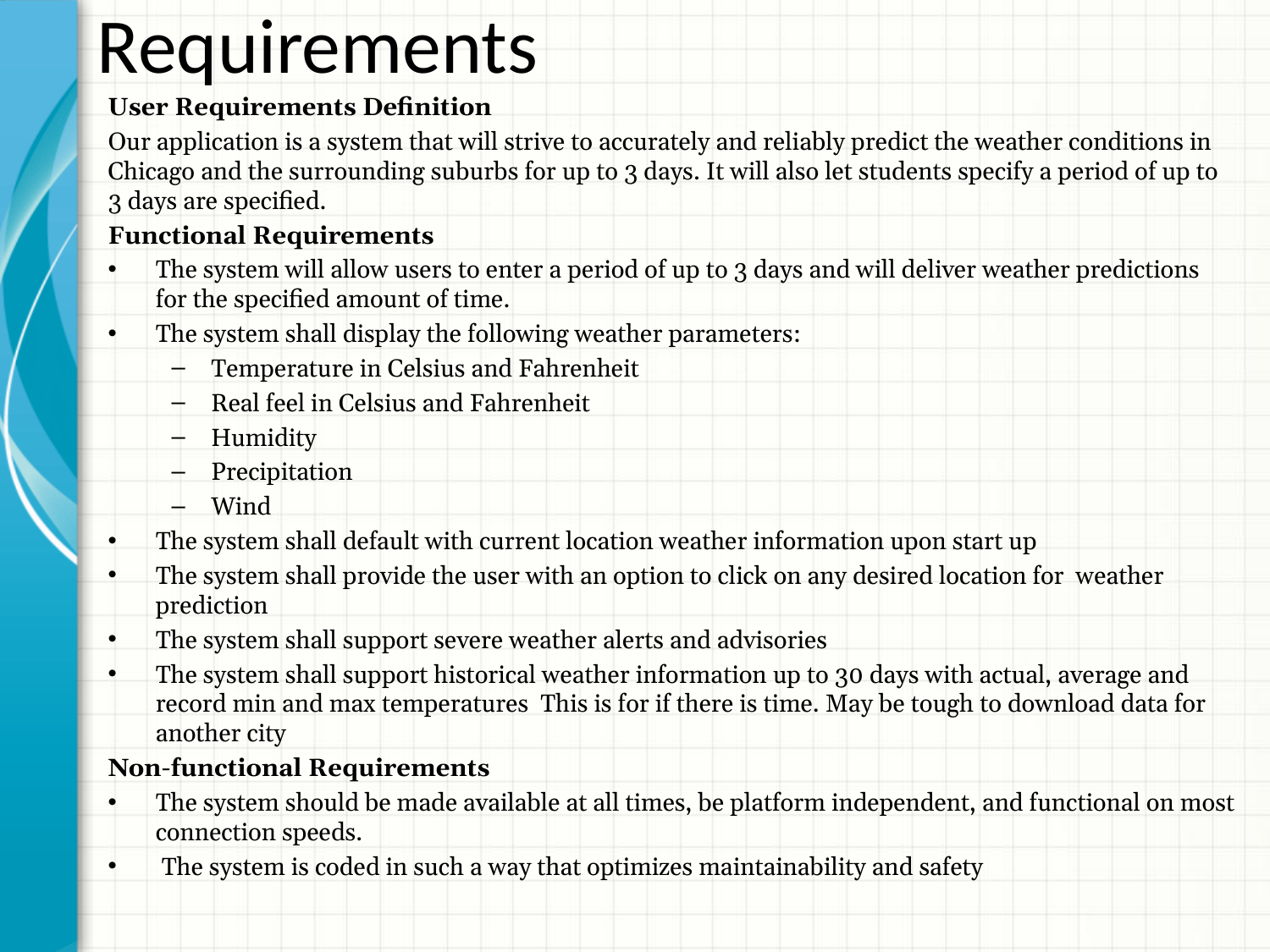

# Requirements
User Requirements Definition
Our application is a system that will strive to accurately and reliably predict the weather conditions in Chicago and the surrounding suburbs for up to 3 days. It will also let students specify a period of up to 3 days are specified.
Functional Requirements
The system will allow users to enter a period of up to 3 days and will deliver weather predictions for the specified amount of time.
The system shall display the following weather parameters:
Temperature in Celsius and Fahrenheit
Real feel in Celsius and Fahrenheit
Humidity
Precipitation
Wind
The system shall default with current location weather information upon start up
The system shall provide the user with an option to click on any desired location for  weather prediction
The system shall support severe weather alerts and advisories
The system shall support historical weather information up to 30 days with actual, average and record min and max temperatures  This is for if there is time. May be tough to download data for another city
Non-functional Requirements
The system should be made available at all times, be platform independent, and functional on most connection speeds.
 The system is coded in such a way that optimizes maintainability and safety